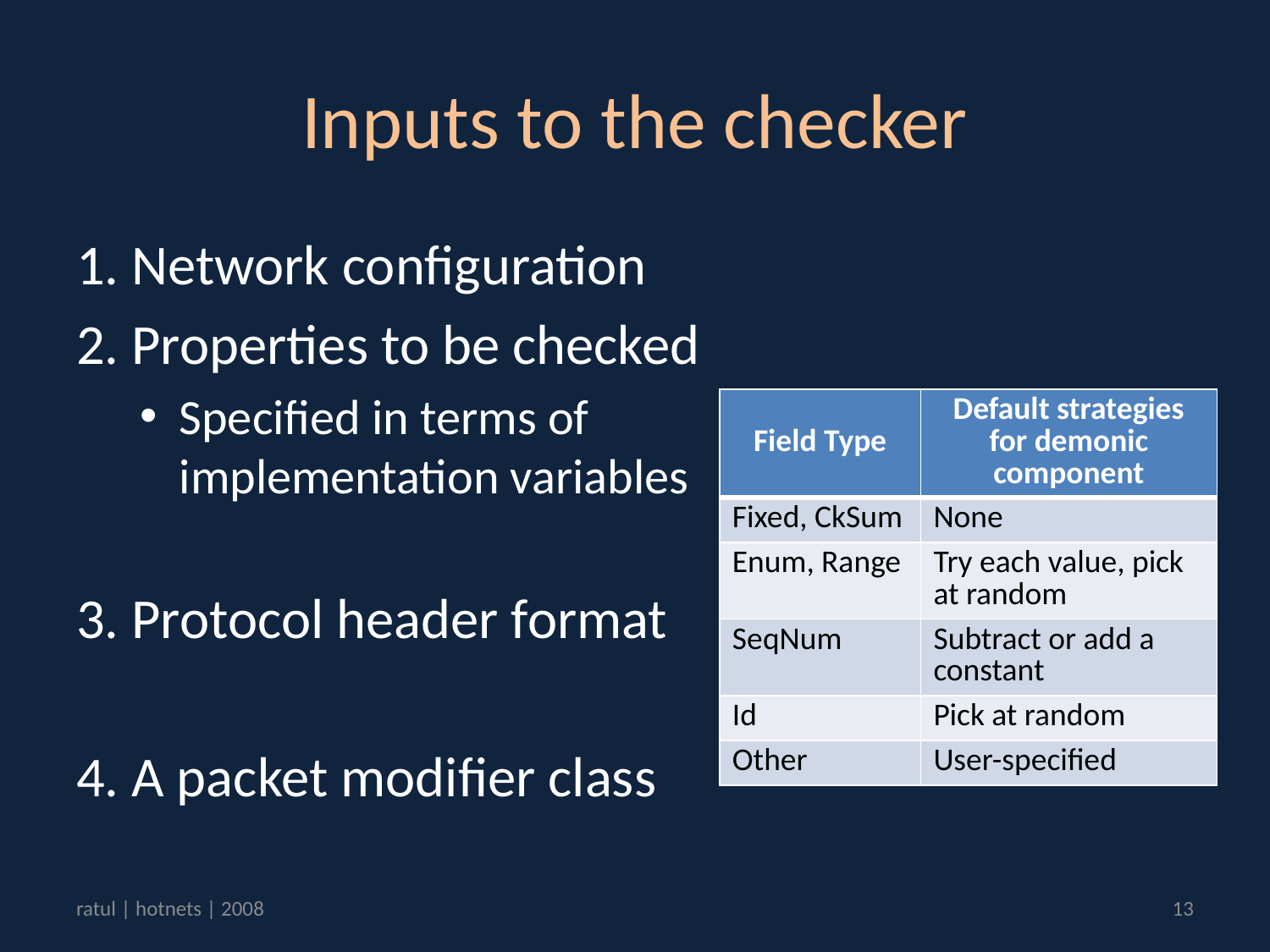

# Inputs to the checker
1. Network configuration
2. Properties to be checked
Specified in terms of
implementation variables

3. Protocol header format

4. A packet modifier class
| Field Type | Default strategies for demonic component |
| --- | --- |
| Fixed, CkSum | None |
| Enum, Range | Try each value, pick at random |
| SeqNum | Subtract or add a constant |
| Id | Pick at random |
| Other | User-specified |
ratul | hotnets | 2008
13